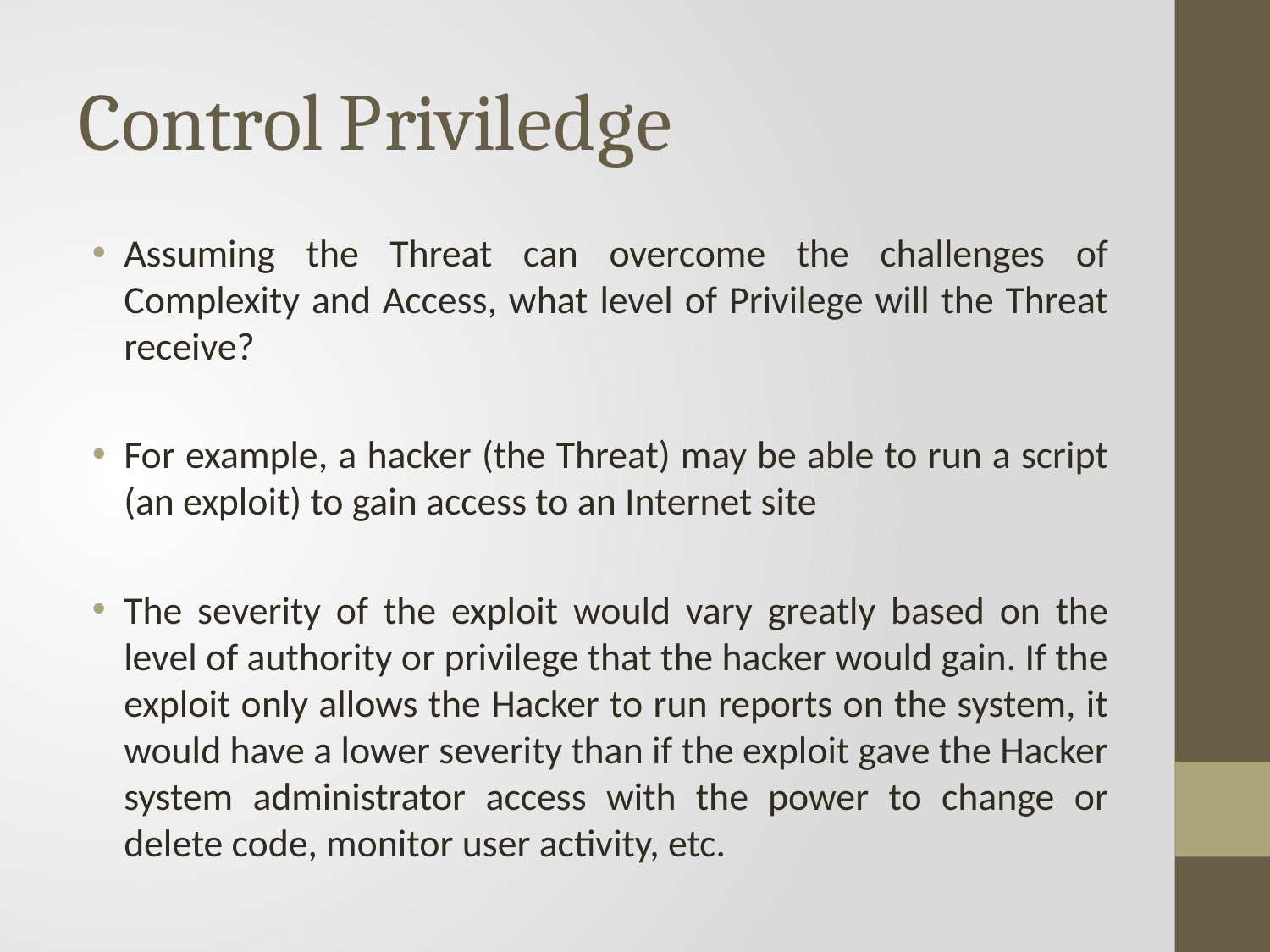

# Control Priviledge
Assuming the Threat can overcome the challenges of Complexity and Access, what level of Privilege will the Threat receive?

For example, a hacker (the Threat) may be able to run a script (an exploit) to gain access to an Internet site

The severity of the exploit would vary greatly based on the level of authority or privilege that the hacker would gain. If the exploit only allows the Hacker to run reports on the system, it would have a lower severity than if the exploit gave the Hacker system administrator access with the power to change or delete code, monitor user activity, etc.